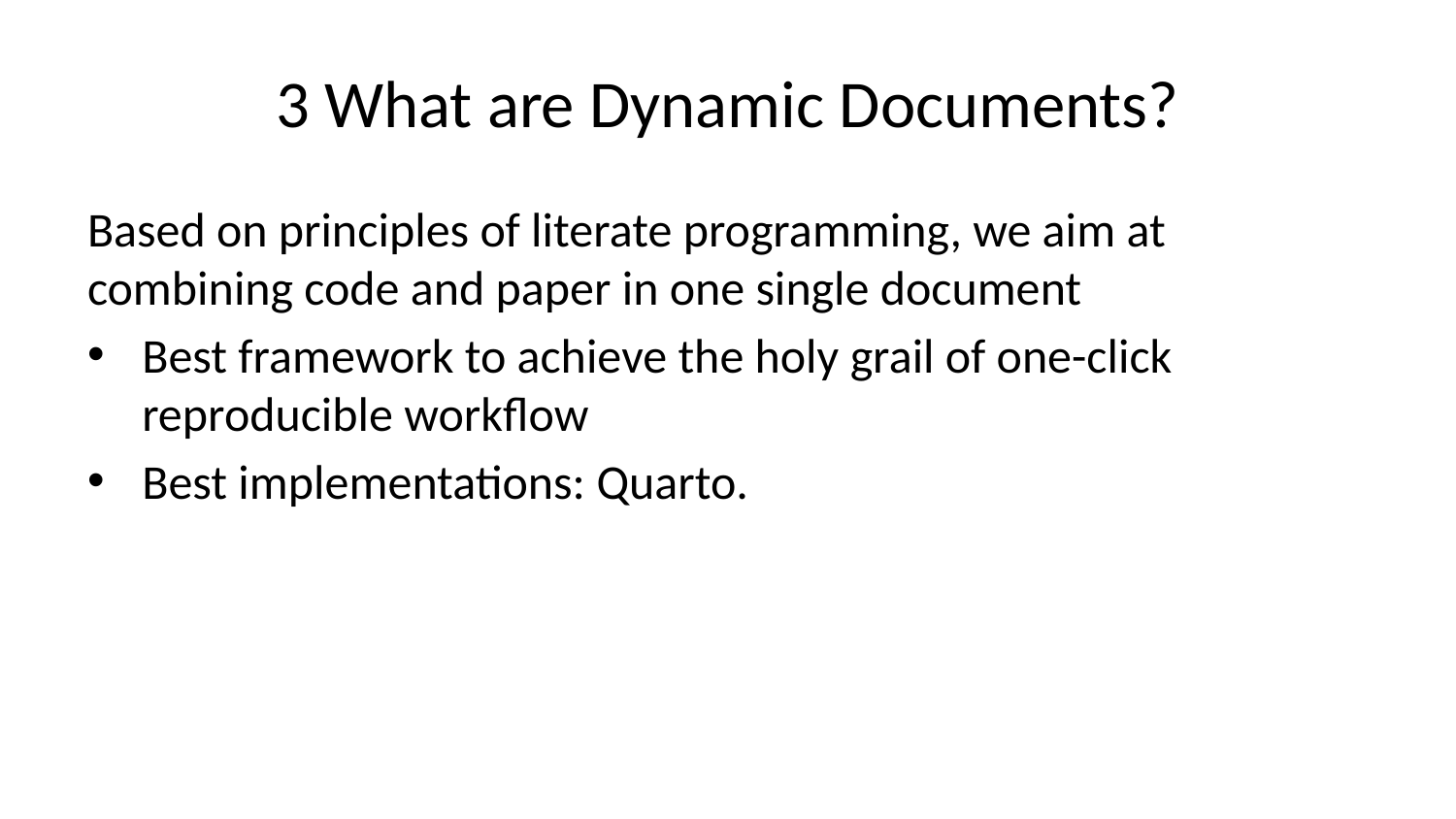

# 3 What are Dynamic Documents?
Based on principles of literate programming, we aim at combining code and paper in one single document
Best framework to achieve the holy grail of one-click reproducible workflow
Best implementations: Quarto.